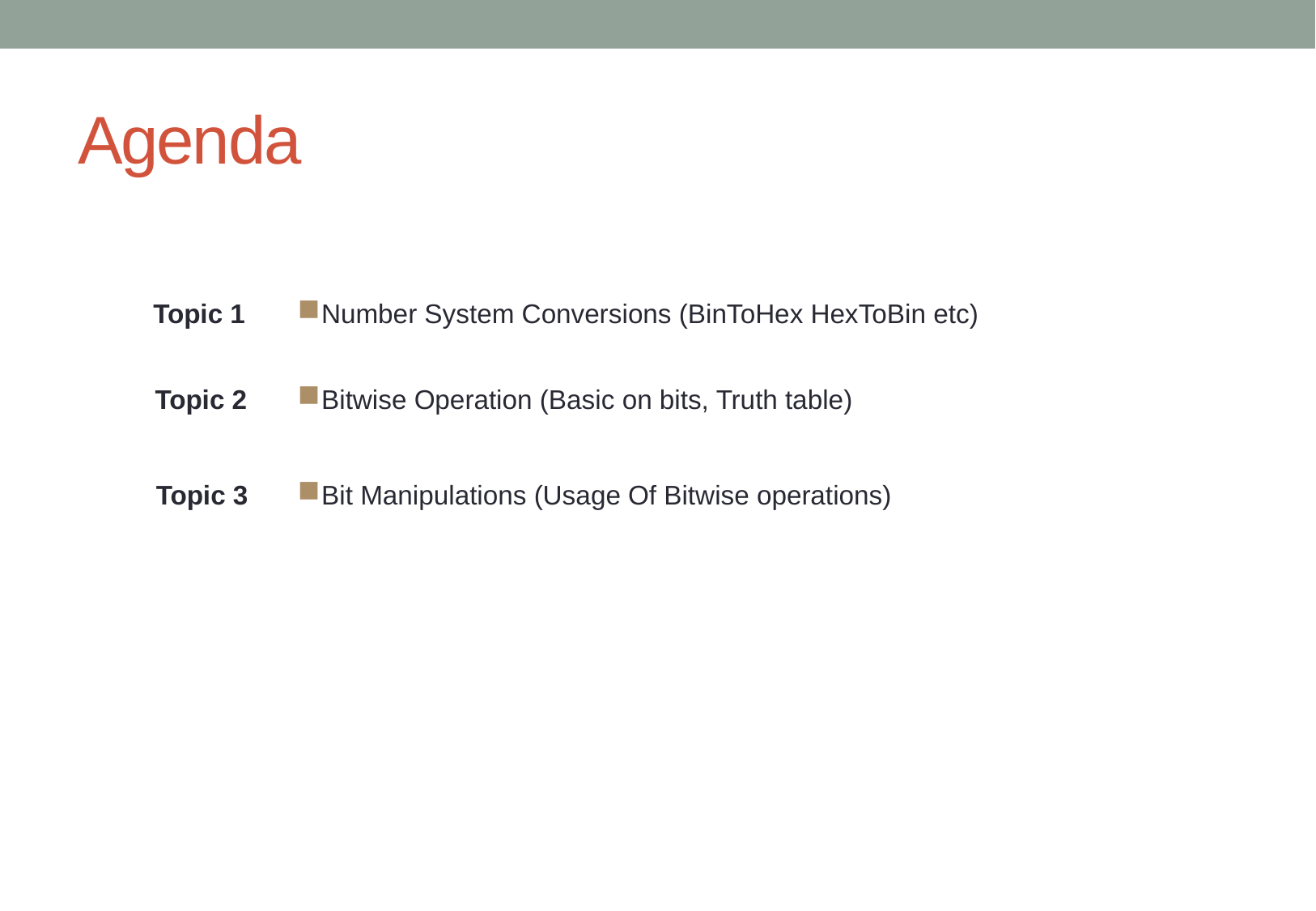

Agenda
Topic 1
Number System Conversions (BinToHex HexToBin etc)
Topic 2
Bitwise Operation (Basic on bits, Truth table)
Topic 3
Bit Manipulations (Usage Of Bitwise operations)